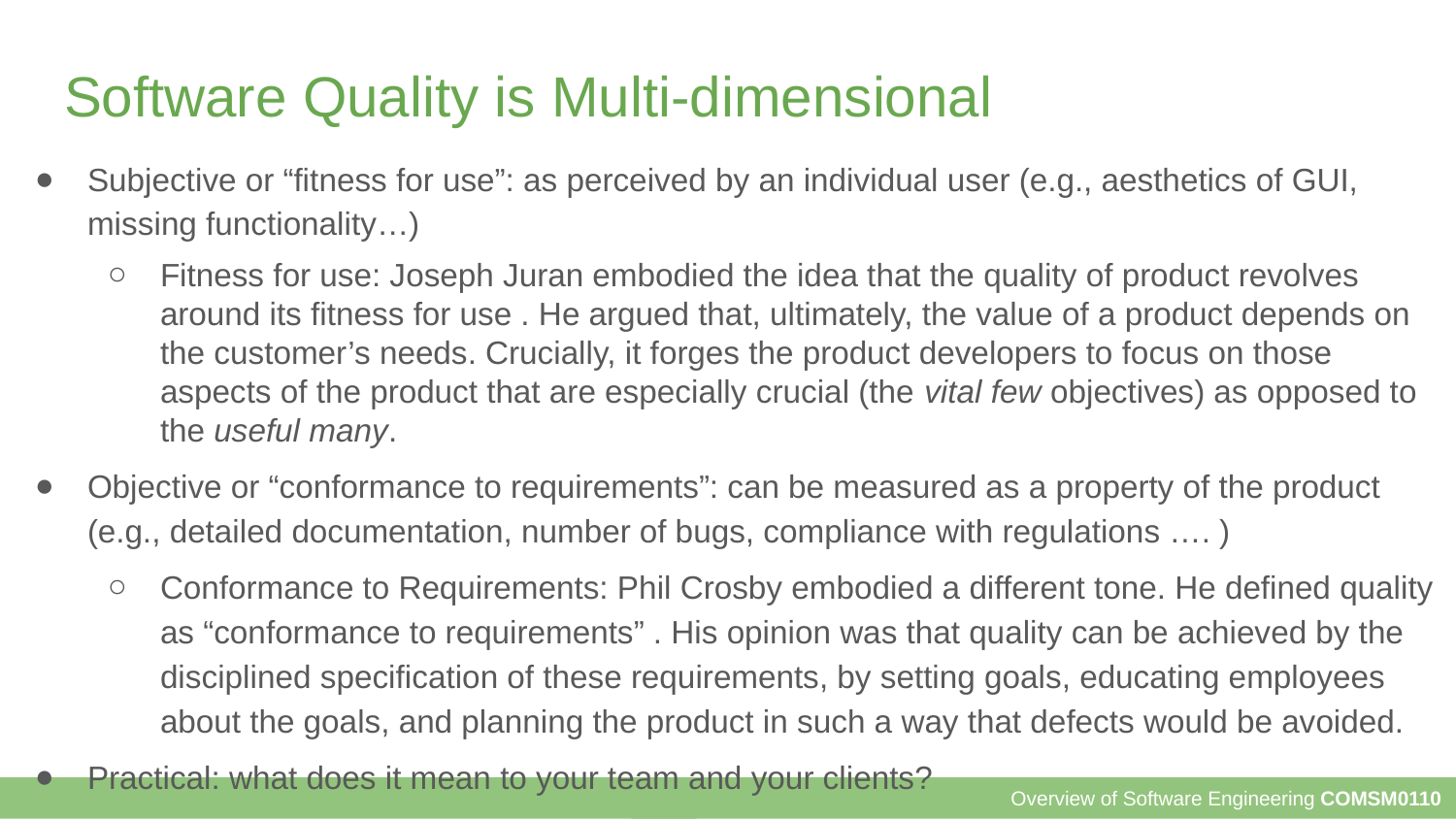

# Software Quality is Multi-dimensional
Subjective or “fitness for use”: as perceived by an individual user (e.g., aesthetics of GUI, missing functionality…)
Fitness for use: Joseph Juran embodied the idea that the quality of product revolves around its fitness for use . He argued that, ultimately, the value of a product depends on the customer’s needs. Crucially, it forges the product developers to focus on those aspects of the product that are especially crucial (the vital few objectives) as opposed to the useful many.
Objective or “conformance to requirements”: can be measured as a property of the product (e.g., detailed documentation, number of bugs, compliance with regulations …. )
Conformance to Requirements: Phil Crosby embodied a different tone. He defined quality as “conformance to requirements” . His opinion was that quality can be achieved by the disciplined specification of these requirements, by setting goals, educating employees about the goals, and planning the product in such a way that defects would be avoided.
Practical: what does it mean to your team and your clients?